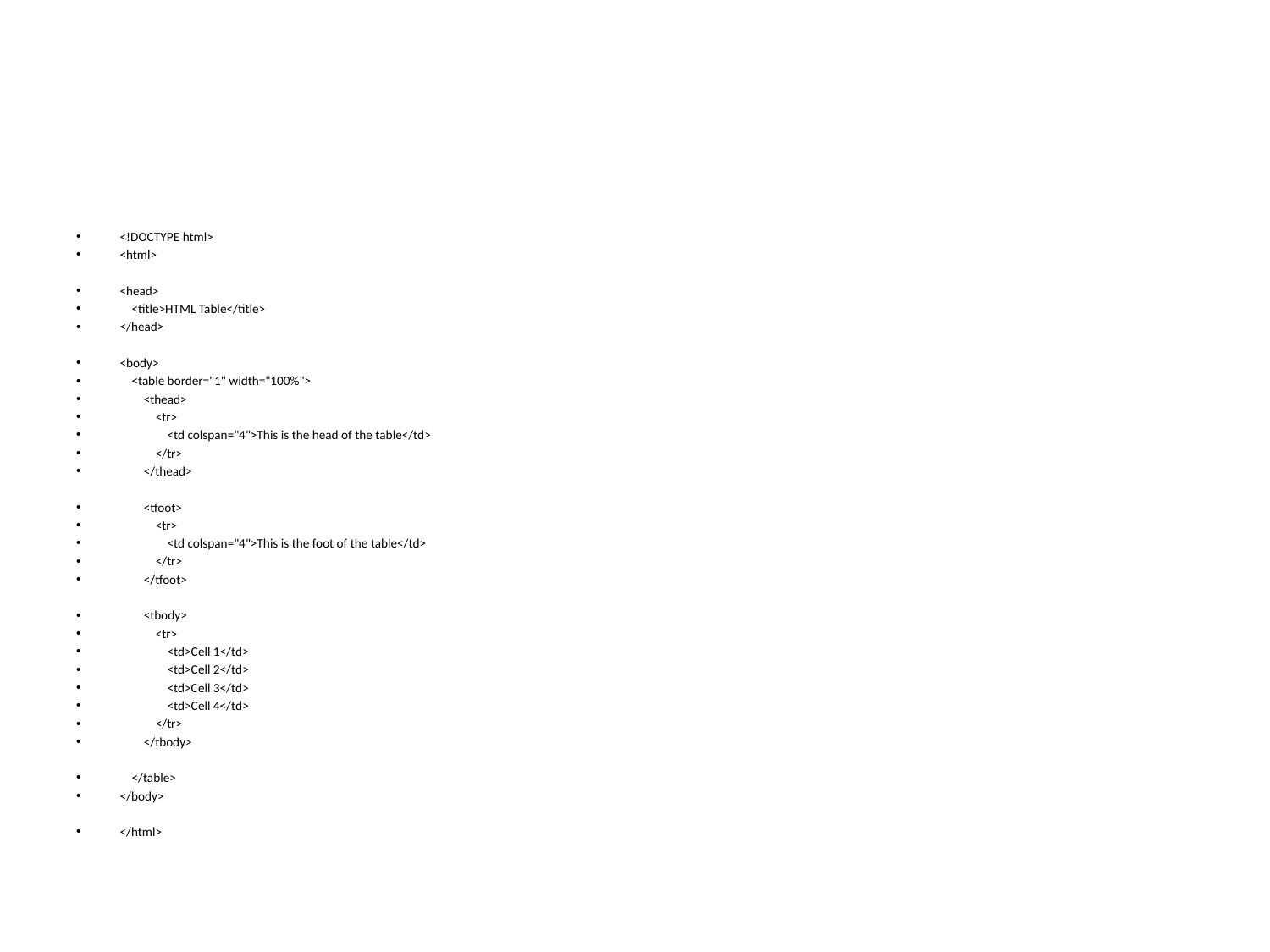

#
<!DOCTYPE html>
<html>

<head>
    <title>HTML Table</title>
</head>

<body>
    <table border="1" width="100%">
        <thead>
            <tr>
                <td colspan="4">This is the head of the table</td>
            </tr>
        </thead>

        <tfoot>
            <tr>
                <td colspan="4">This is the foot of the table</td>
            </tr>
        </tfoot>

        <tbody>
            <tr>
                <td>Cell 1</td>
                <td>Cell 2</td>
                <td>Cell 3</td>
                <td>Cell 4</td>
            </tr>
        </tbody>

    </table>
</body>

</html>